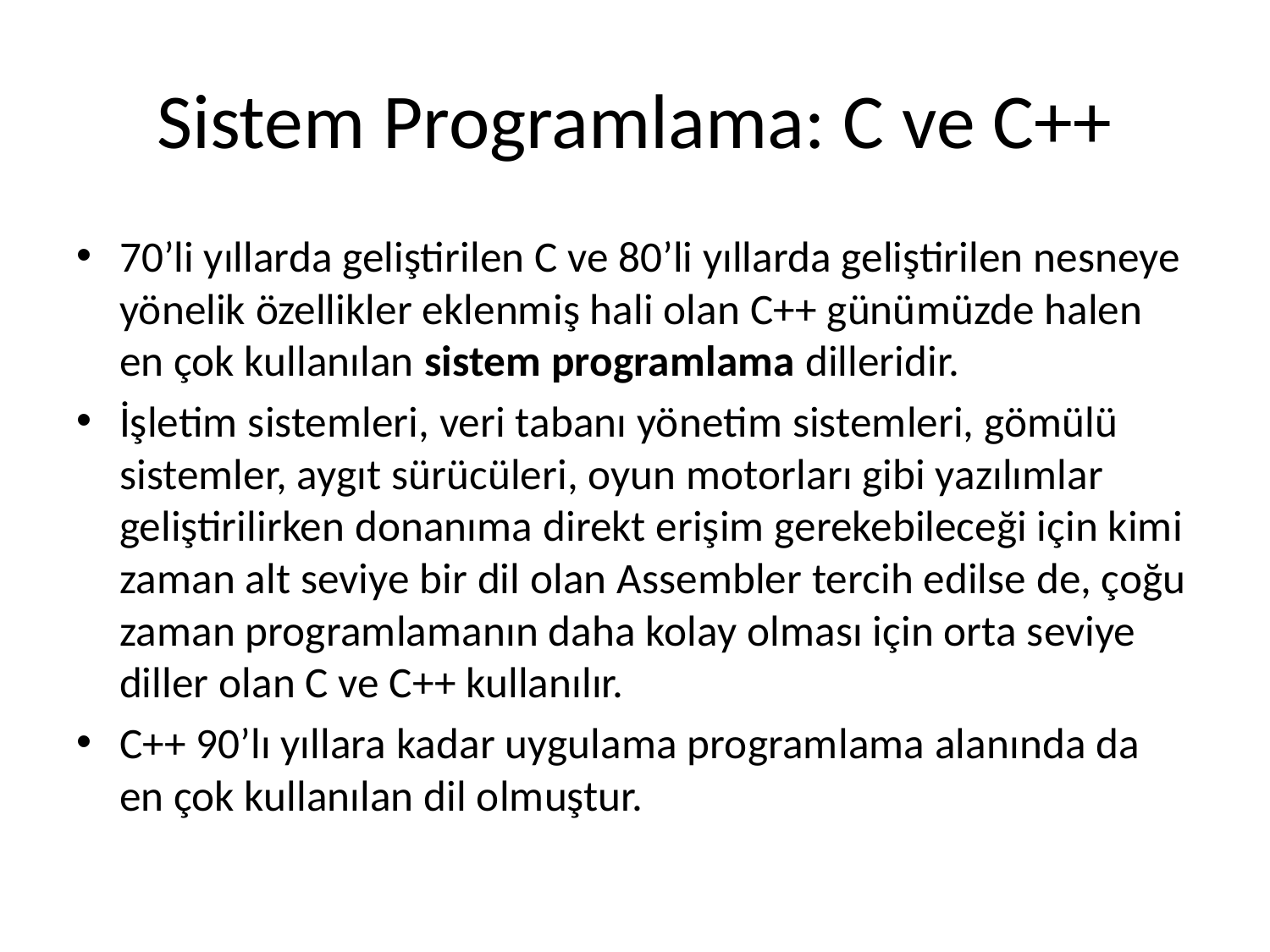

# Sistem Programlama: C ve C++
70’li yıllarda geliştirilen C ve 80’li yıllarda geliştirilen nesneye yönelik özellikler eklenmiş hali olan C++ günümüzde halen en çok kullanılan sistem programlama dilleridir.
İşletim sistemleri, veri tabanı yönetim sistemleri, gömülü sistemler, aygıt sürücüleri, oyun motorları gibi yazılımlar geliştirilirken donanıma direkt erişim gerekebileceği için kimi zaman alt seviye bir dil olan Assembler tercih edilse de, çoğu zaman programlamanın daha kolay olması için orta seviye diller olan C ve C++ kullanılır.
C++ 90’lı yıllara kadar uygulama programlama alanında da en çok kullanılan dil olmuştur.